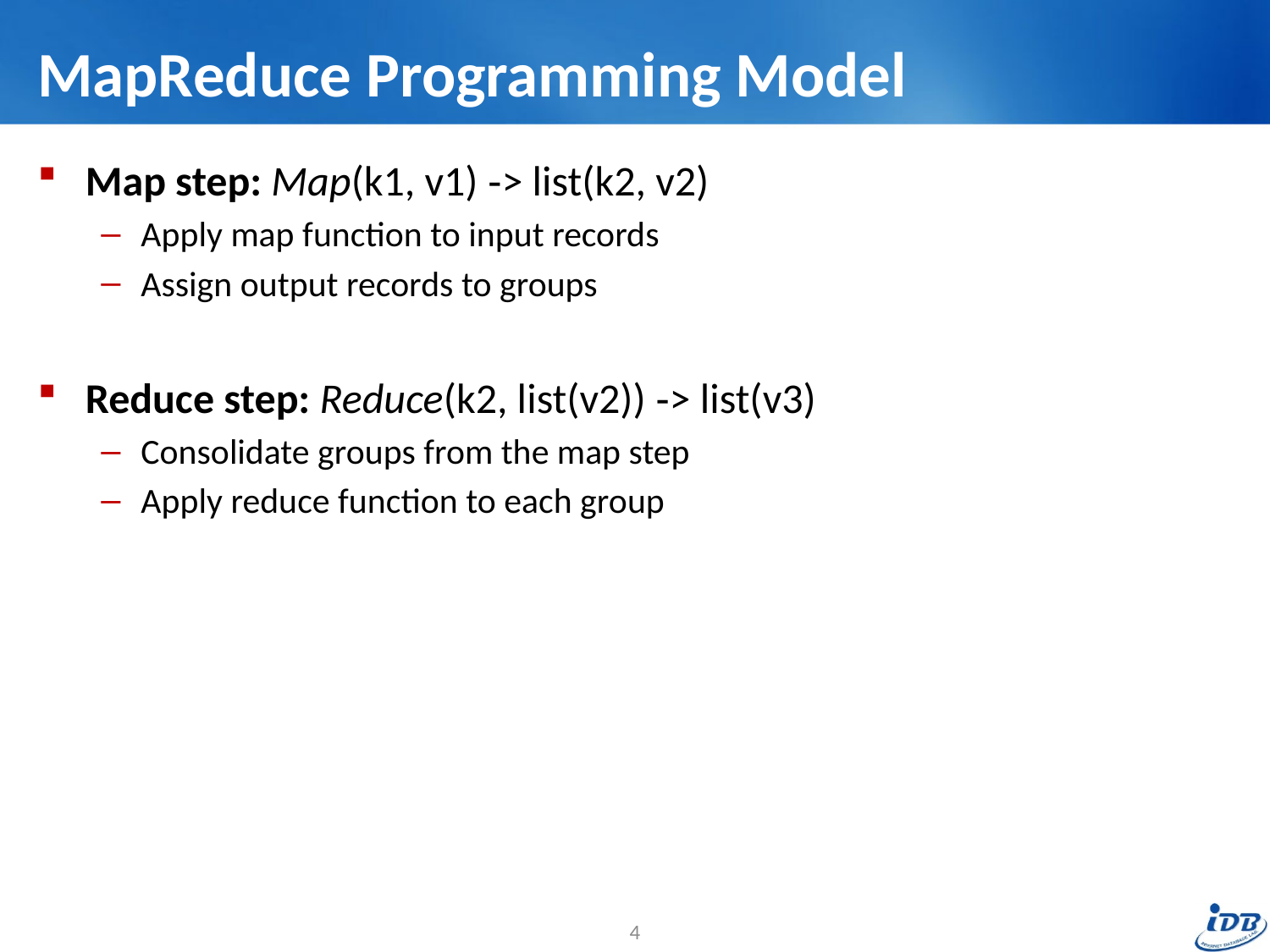

# MapReduce Programming Model
Map step: Map(k1, v1) ‐> list(k2, v2)
Apply map function to input records
Assign output records to groups

Reduce step: Reduce(k2, list(v2)) ‐> list(v3)
Consolidate groups from the map step
Apply reduce function to each group
4